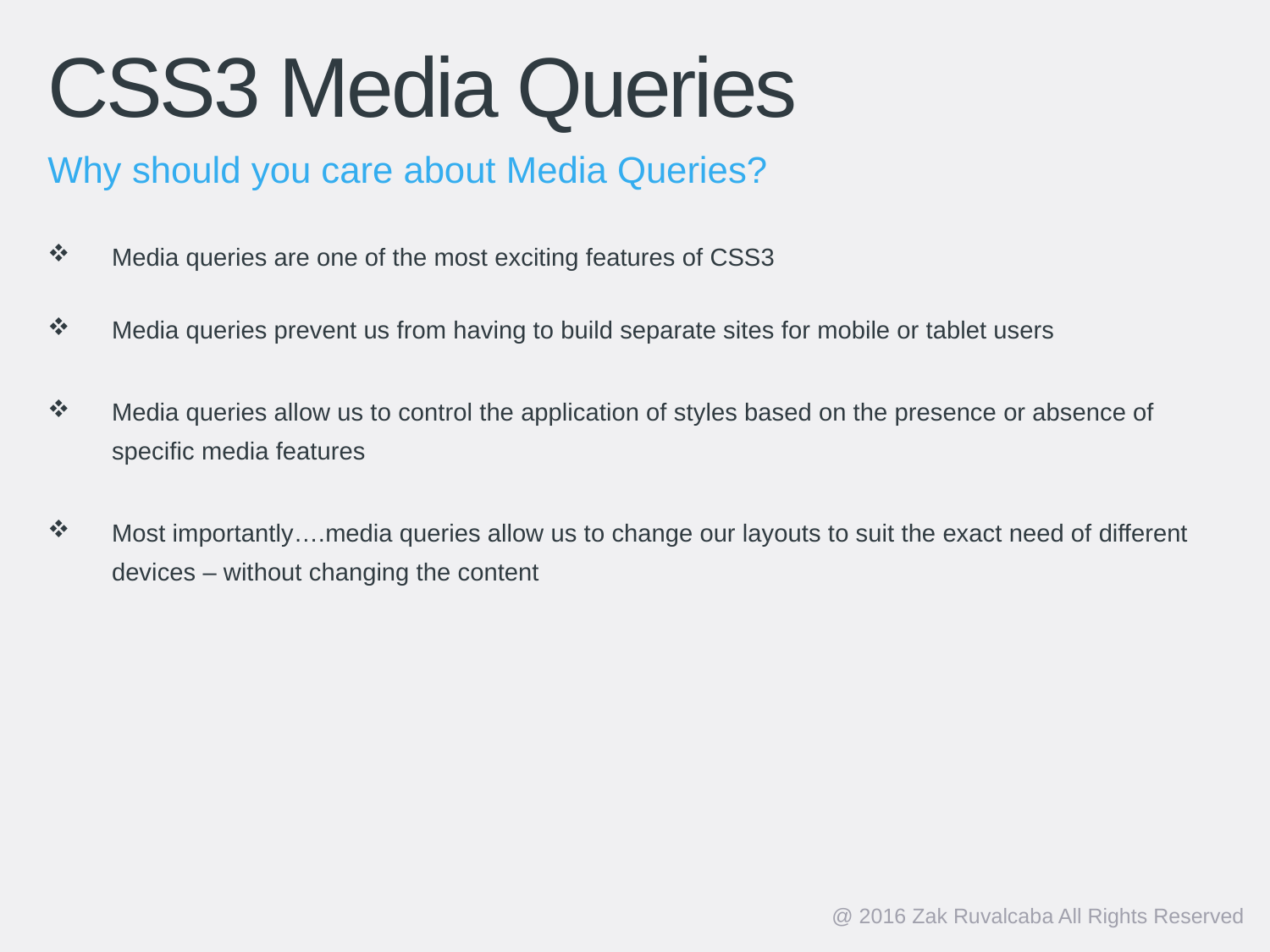

# CSS3 Media Queries
Why should you care about Media Queries?
Media queries are one of the most exciting features of CSS3
Media queries prevent us from having to build separate sites for mobile or tablet users
Media queries allow us to control the application of styles based on the presence or absence of specific media features
Most importantly….media queries allow us to change our layouts to suit the exact need of different devices – without changing the content